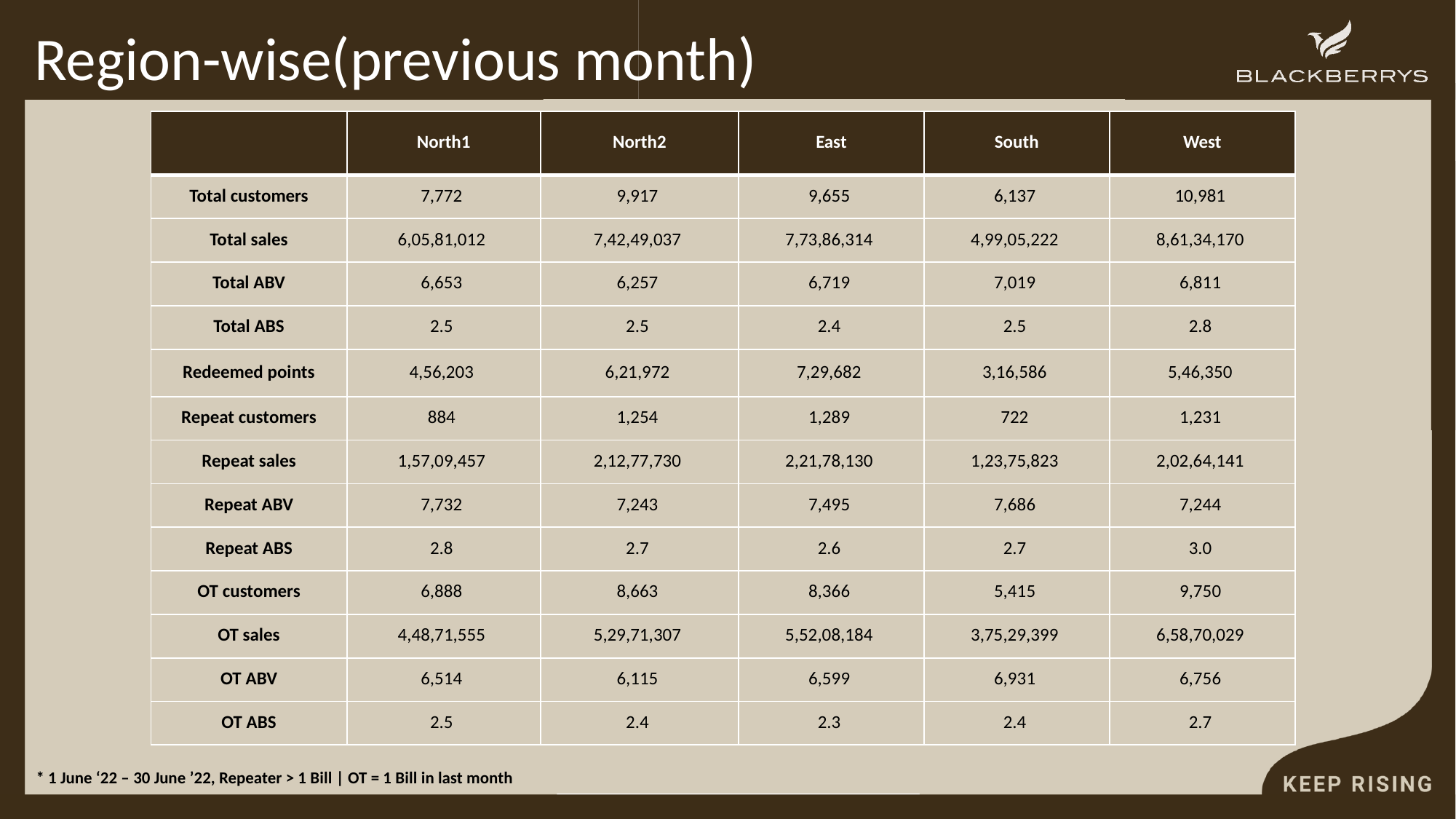

# Region-wise(previous month)
|  | North1 | North2 | East | South | West |
| --- | --- | --- | --- | --- | --- |
| Total customers | 7,772 | 9,917 | 9,655 | 6,137 | 10,981 |
| Total sales | 6,05,81,012 | 7,42,49,037 | 7,73,86,314 | 4,99,05,222 | 8,61,34,170 |
| Total ABV | 6,653 | 6,257 | 6,719 | 7,019 | 6,811 |
| Total ABS | 2.5 | 2.5 | 2.4 | 2.5 | 2.8 |
| Redeemed points | 4,56,203 | 6,21,972 | 7,29,682 | 3,16,586 | 5,46,350 |
| Repeat customers | 884 | 1,254 | 1,289 | 722 | 1,231 |
| Repeat sales | 1,57,09,457 | 2,12,77,730 | 2,21,78,130 | 1,23,75,823 | 2,02,64,141 |
| Repeat ABV | 7,732 | 7,243 | 7,495 | 7,686 | 7,244 |
| Repeat ABS | 2.8 | 2.7 | 2.6 | 2.7 | 3.0 |
| OT customers | 6,888 | 8,663 | 8,366 | 5,415 | 9,750 |
| OT sales | 4,48,71,555 | 5,29,71,307 | 5,52,08,184 | 3,75,29,399 | 6,58,70,029 |
| OT ABV | 6,514 | 6,115 | 6,599 | 6,931 | 6,756 |
| OT ABS | 2.5 | 2.4 | 2.3 | 2.4 | 2.7 |
* 1 June ‘22 – 30 June ’22, Repeater > 1 Bill | OT = 1 Bill in last month